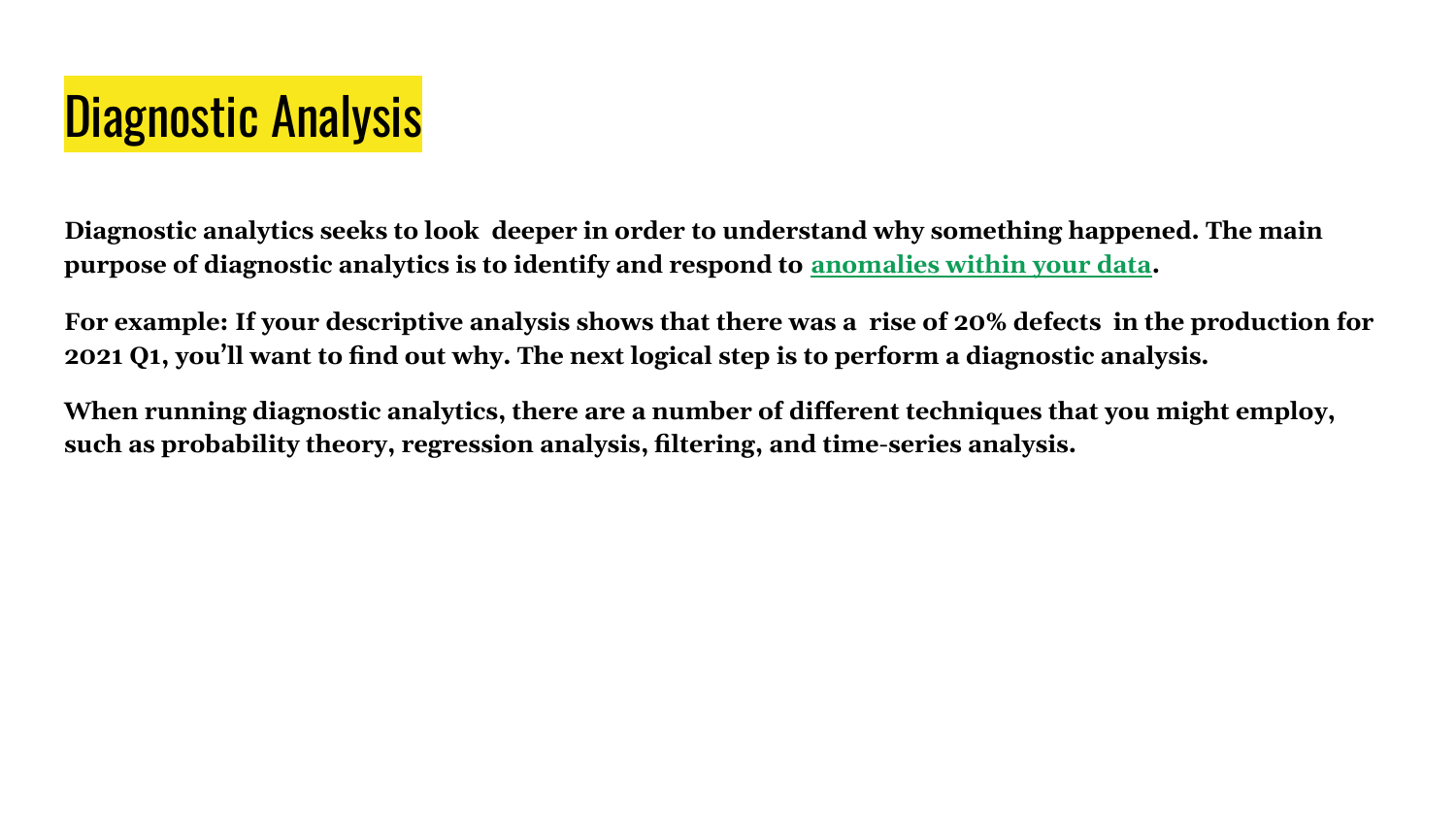

# Diagnostic Analysis

Diagnostic analytics seeks to look  deeper in order to understand why something happened. The main purpose of diagnostic analytics is to identify and respond to anomalies within your data.
For example: If your descriptive analysis shows that there was a  rise of 20% defects  in the production for  2021 Q1, you’ll want to find out why. The next logical step is to perform a diagnostic analysis.
When running diagnostic analytics, there are a number of different techniques that you might employ, such as probability theory, regression analysis, filtering, and time-series analysis.